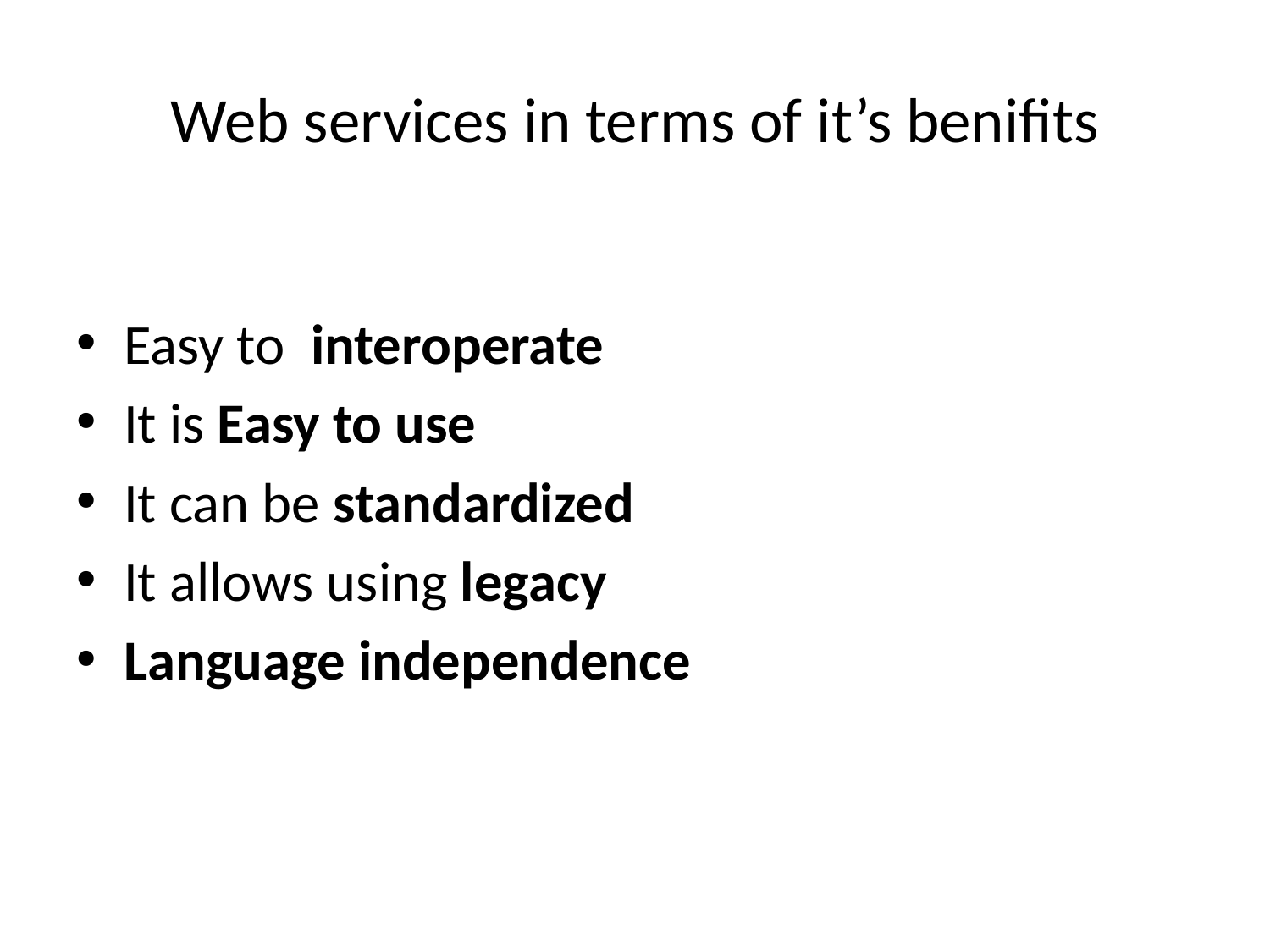

# Web services in terms of it’s benifits

Easy to  interoperate
It is Easy to use
It can be standardized
It allows using legacy
Language independence